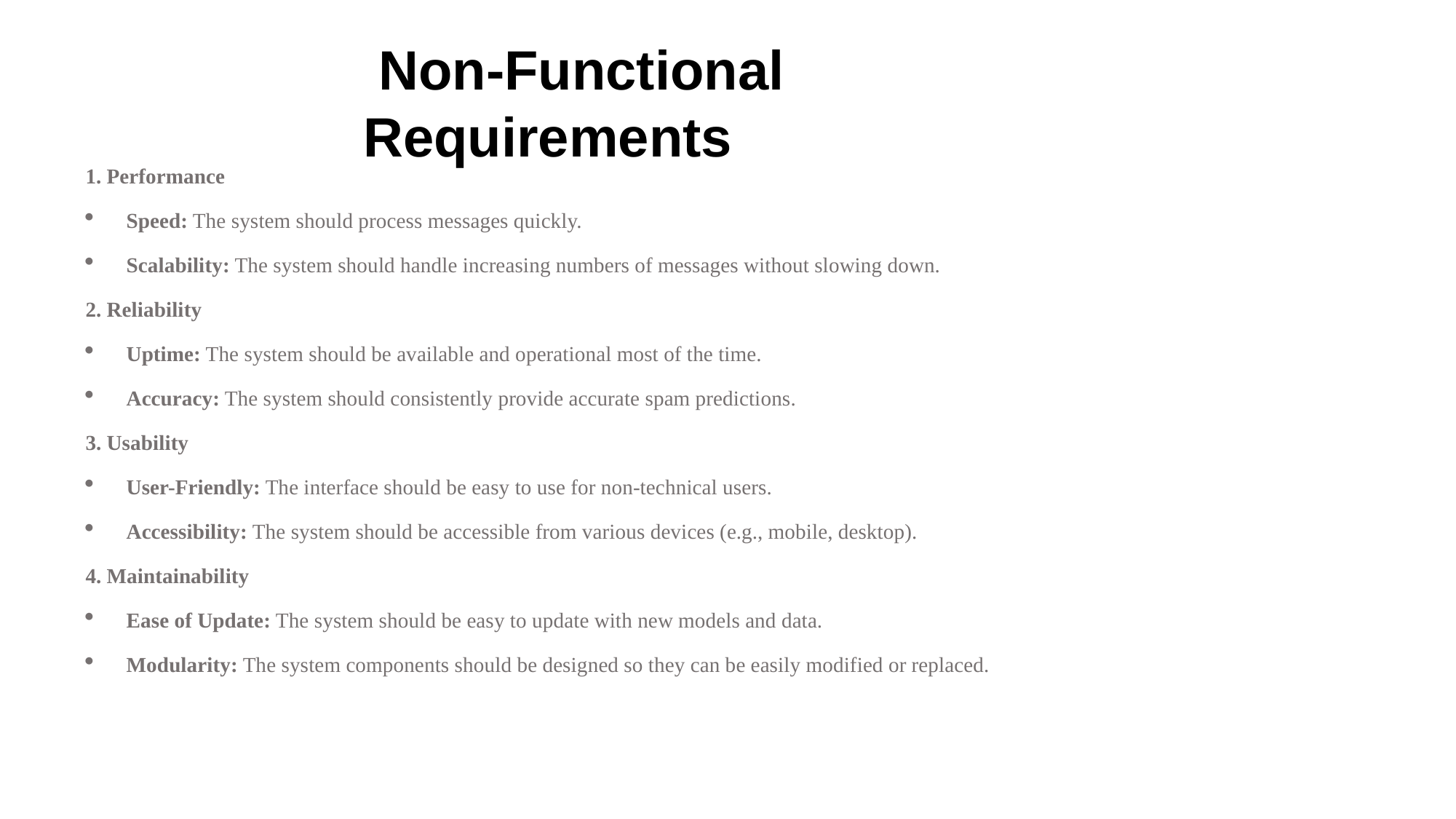

Non-Functional Requirements

1. Performance
Speed: The system should process messages quickly.
Scalability: The system should handle increasing numbers of messages without slowing down.
2. Reliability
Uptime: The system should be available and operational most of the time.
Accuracy: The system should consistently provide accurate spam predictions.
3. Usability
User-Friendly: The interface should be easy to use for non-technical users.
Accessibility: The system should be accessible from various devices (e.g., mobile, desktop).
4. Maintainability
Ease of Update: The system should be easy to update with new models and data.
Modularity: The system components should be designed so they can be easily modified or replaced.